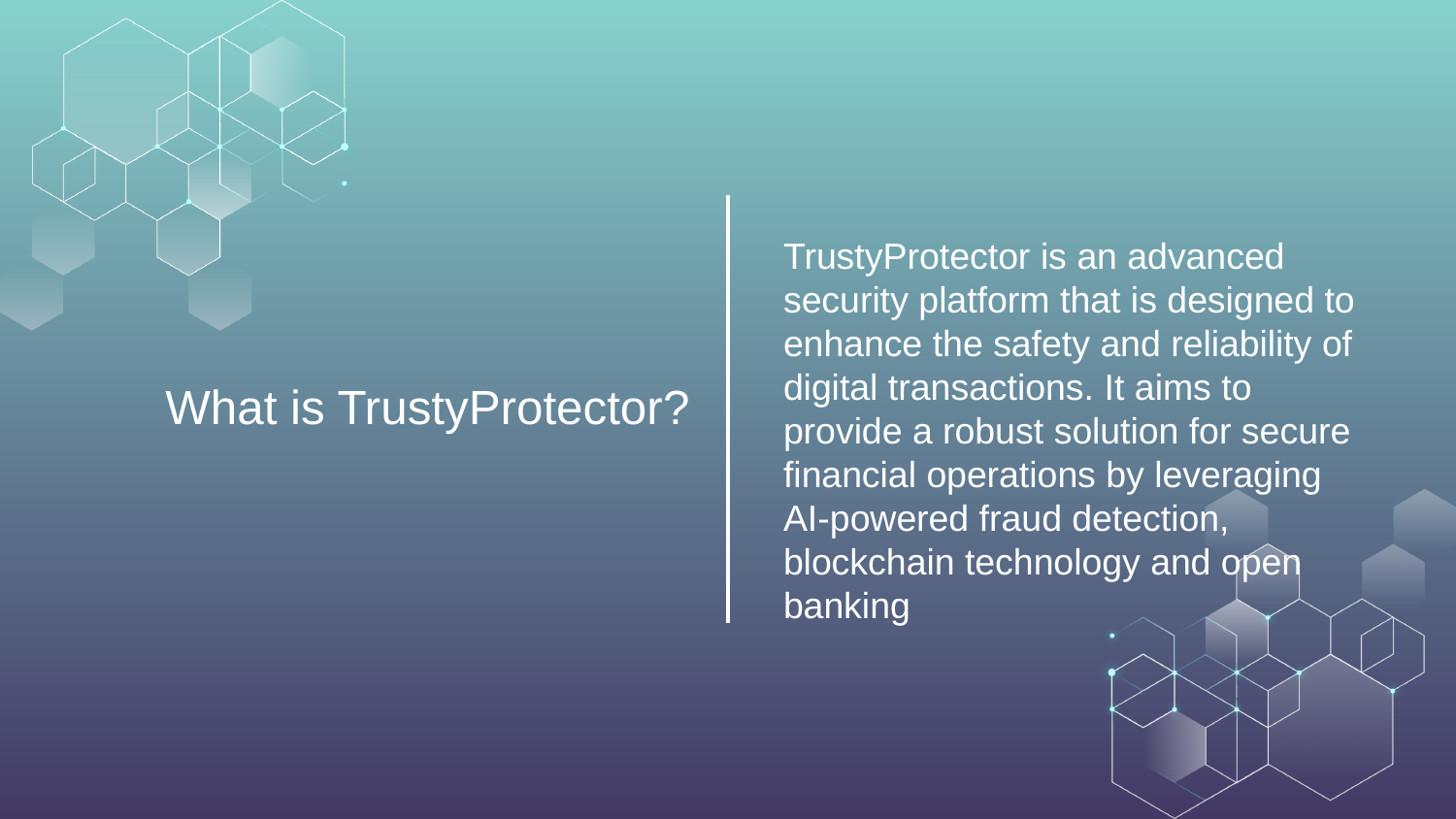

TrustyProtector is an advanced security platform that is designed to enhance the safety and reliability of digital transactions. It aims to provide a robust solution for secure financial operations by leveraging AI-powered fraud detection, blockchain technology and open banking
# What is TrustyProtector?